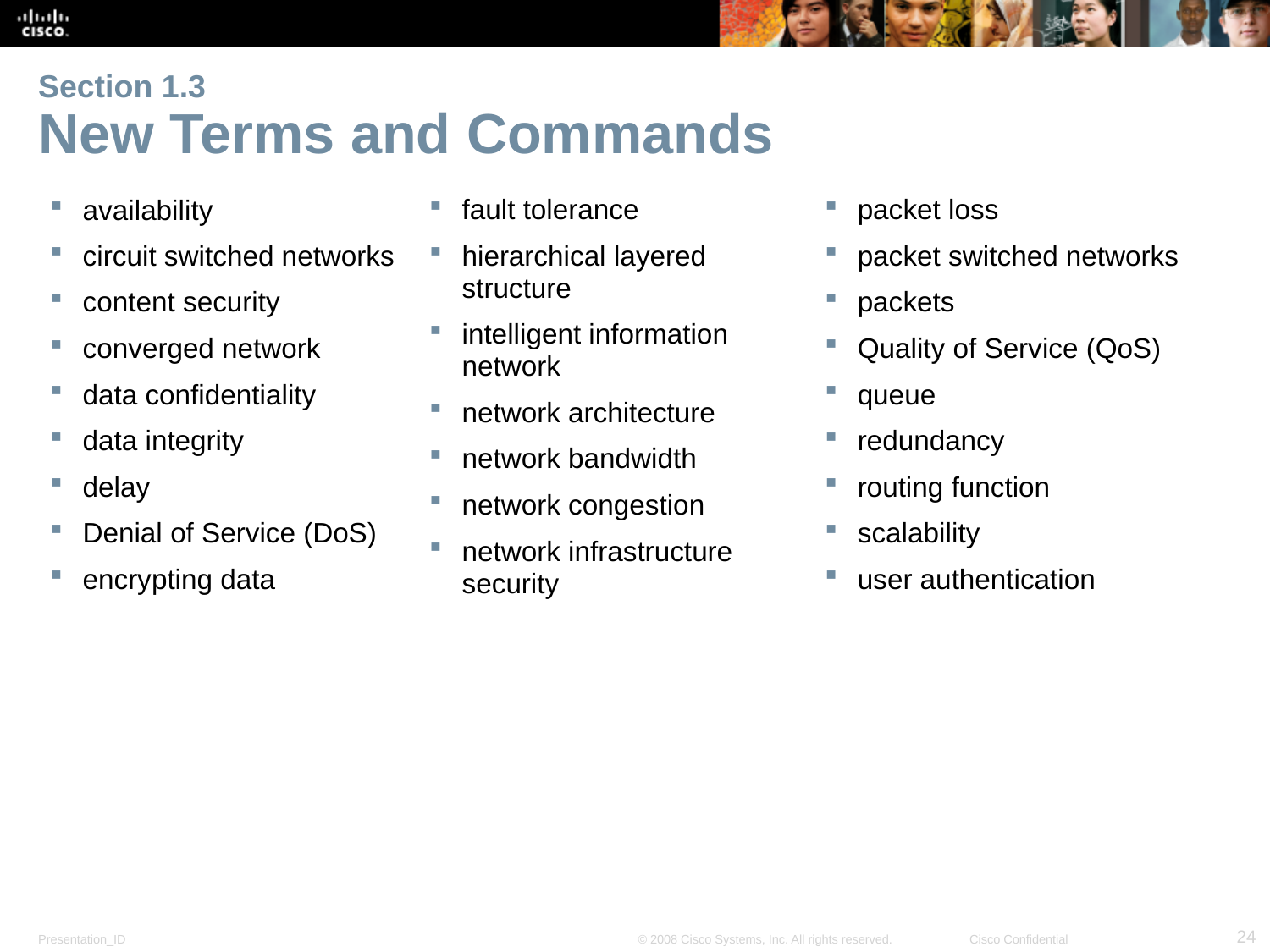

# Section 1.3 New Terms and Commands
availability
circuit switched networks
content security
converged network
data confidentiality
data integrity
delay
Denial of Service (DoS)
encrypting data

fault tolerance
hierarchical layered structure
intelligent information network
network architecture
network bandwidth
network congestion
network infrastructure security

packet loss
packet switched networks
packets
Quality of Service (QoS)
queue
redundancy
routing function
scalability
user authentication